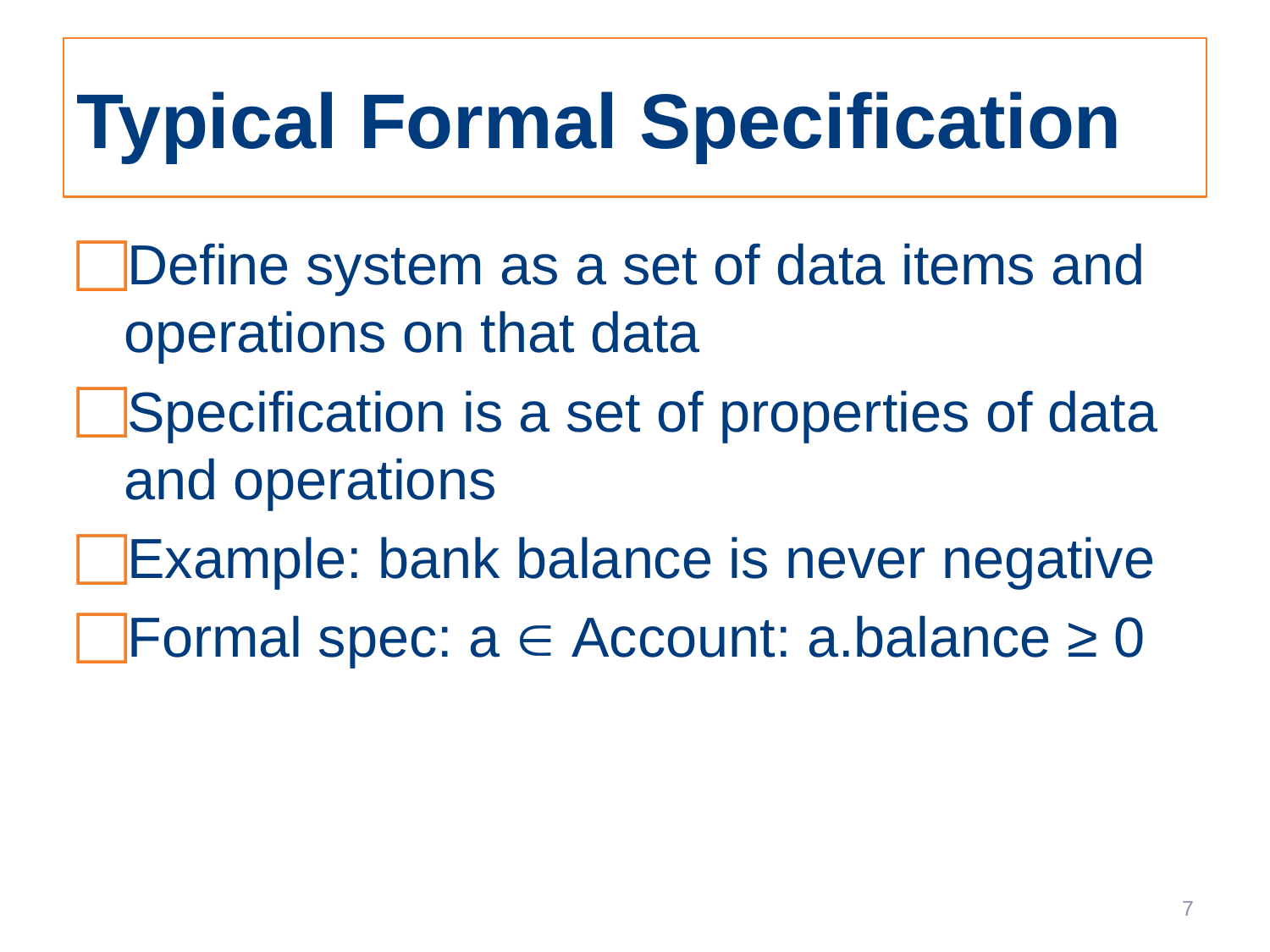

# Typical Formal Specification
Define system as a set of data items and operations on that data
Specification is a set of properties of data and operations
Example: bank balance is never negative
Formal spec: a ∈ Account: a.balance ≥ 0
7